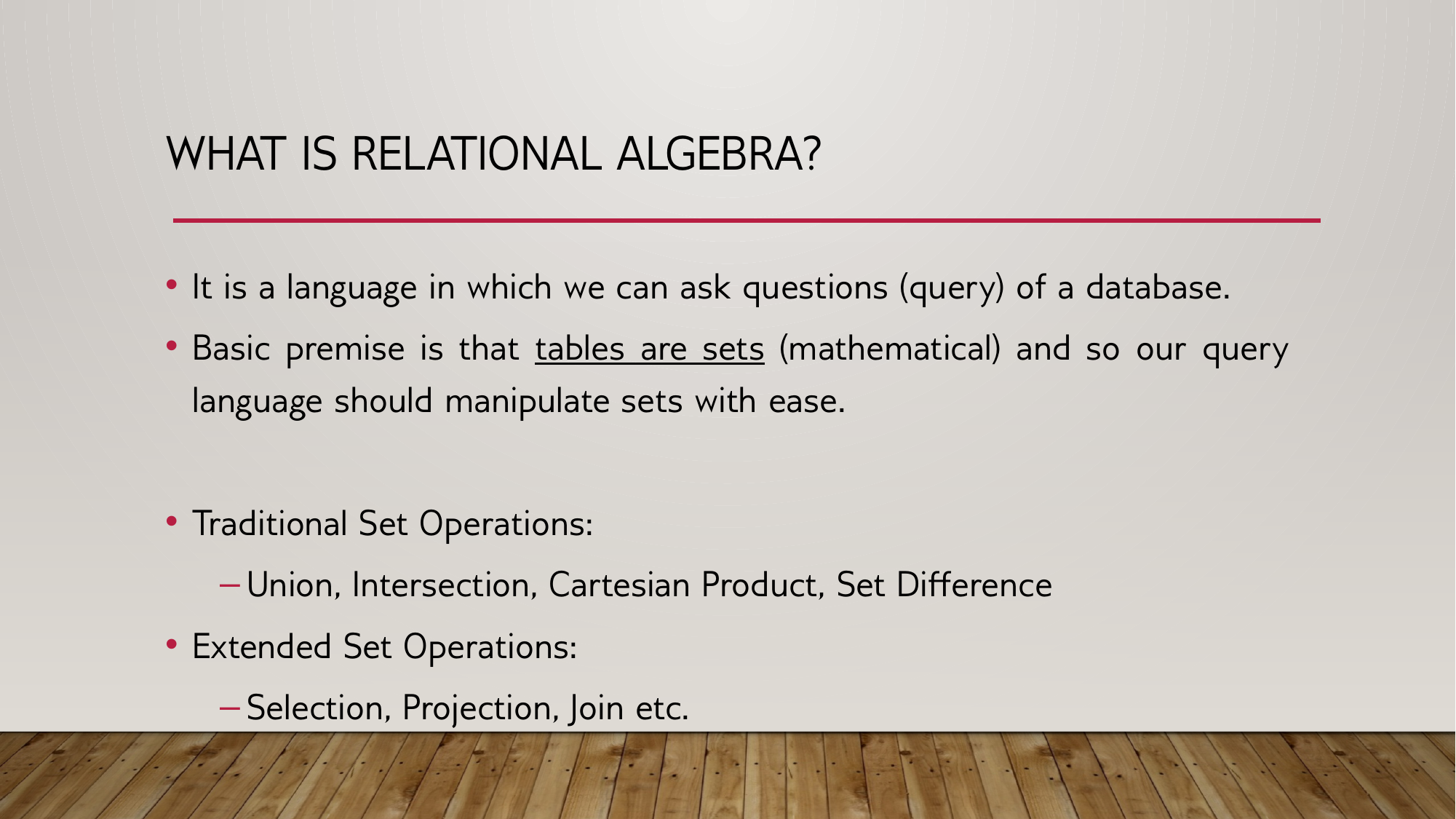

# What is Relational Algebra?
It is a language in which we can ask questions (query) of a database.
Basic premise is that tables are sets (mathematical) and so our query language should manipulate sets with ease.

Traditional Set Operations:
Union, Intersection, Cartesian Product, Set Difference
Extended Set Operations:
Selection, Projection, Join etc.